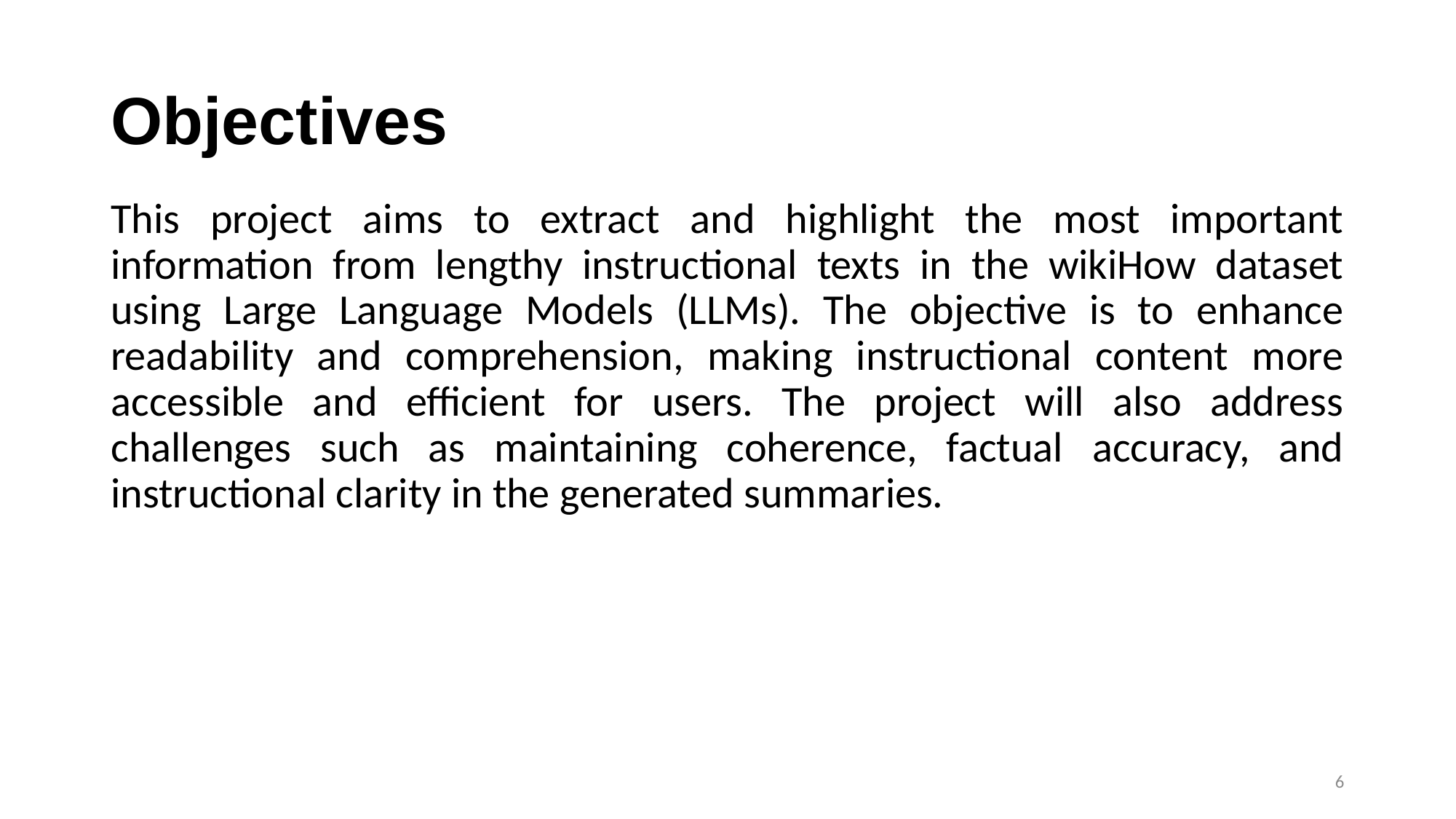

# Objectives
This project aims to extract and highlight the most important information from lengthy instructional texts in the wikiHow dataset using Large Language Models (LLMs). The objective is to enhance readability and comprehension, making instructional content more accessible and efficient for users. The project will also address challenges such as maintaining coherence, factual accuracy, and instructional clarity in the generated summaries.

6